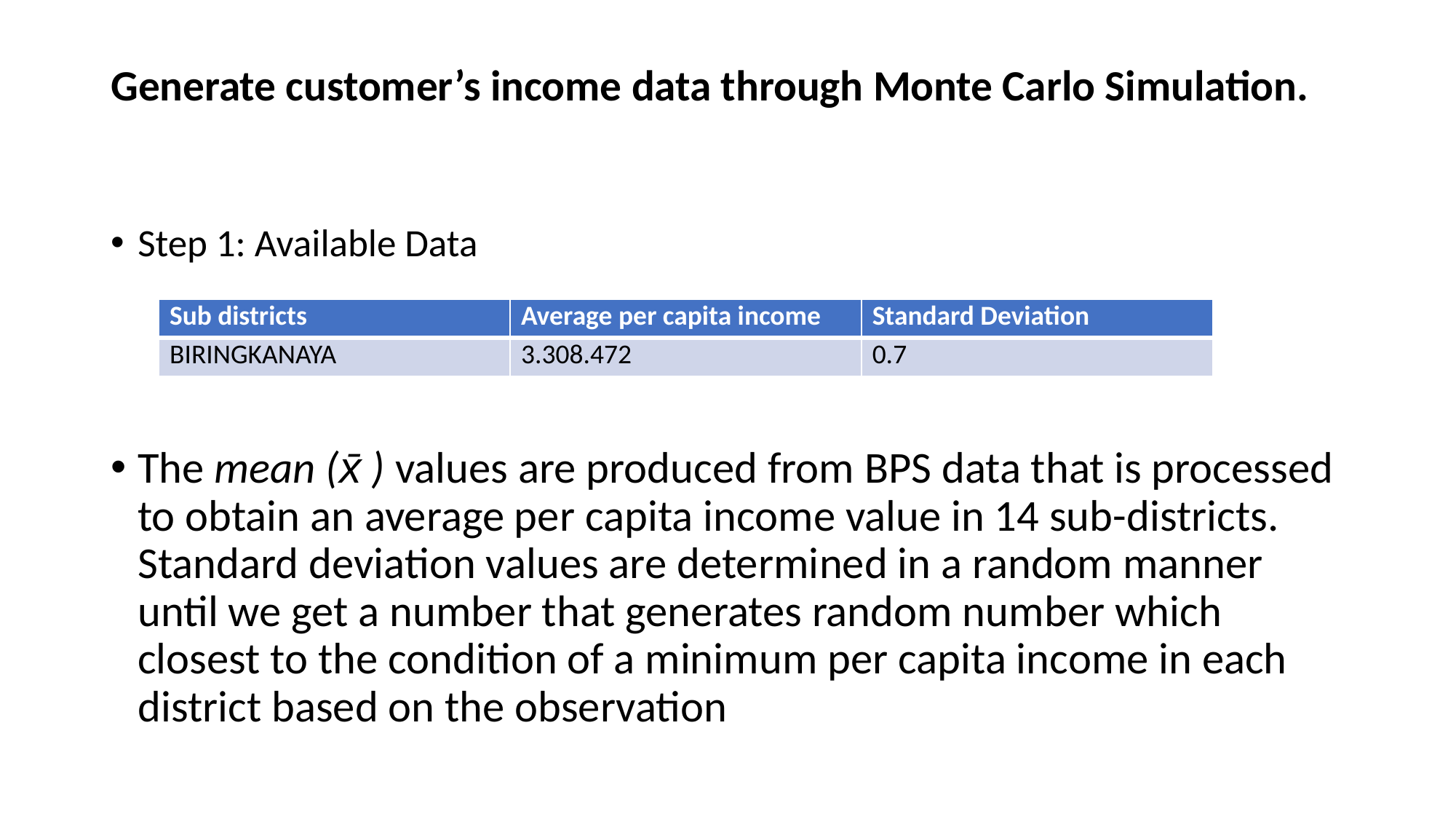

# Generate customer’s income data through Monte Carlo Simulation.
Step 1: Available Data

The mean (x̄ ) values are produced from BPS data that is processed to obtain an average per capita income value in 14 sub-districts. Standard deviation values are determined in a random manner until we get a number that generates random number which closest to the condition of a minimum per capita income in each district based on the observation

| Sub districts | Average per capita income | Standard Deviation |
| --- | --- | --- |
| BIRINGKANAYA | 3.308.472 | 0.7 |